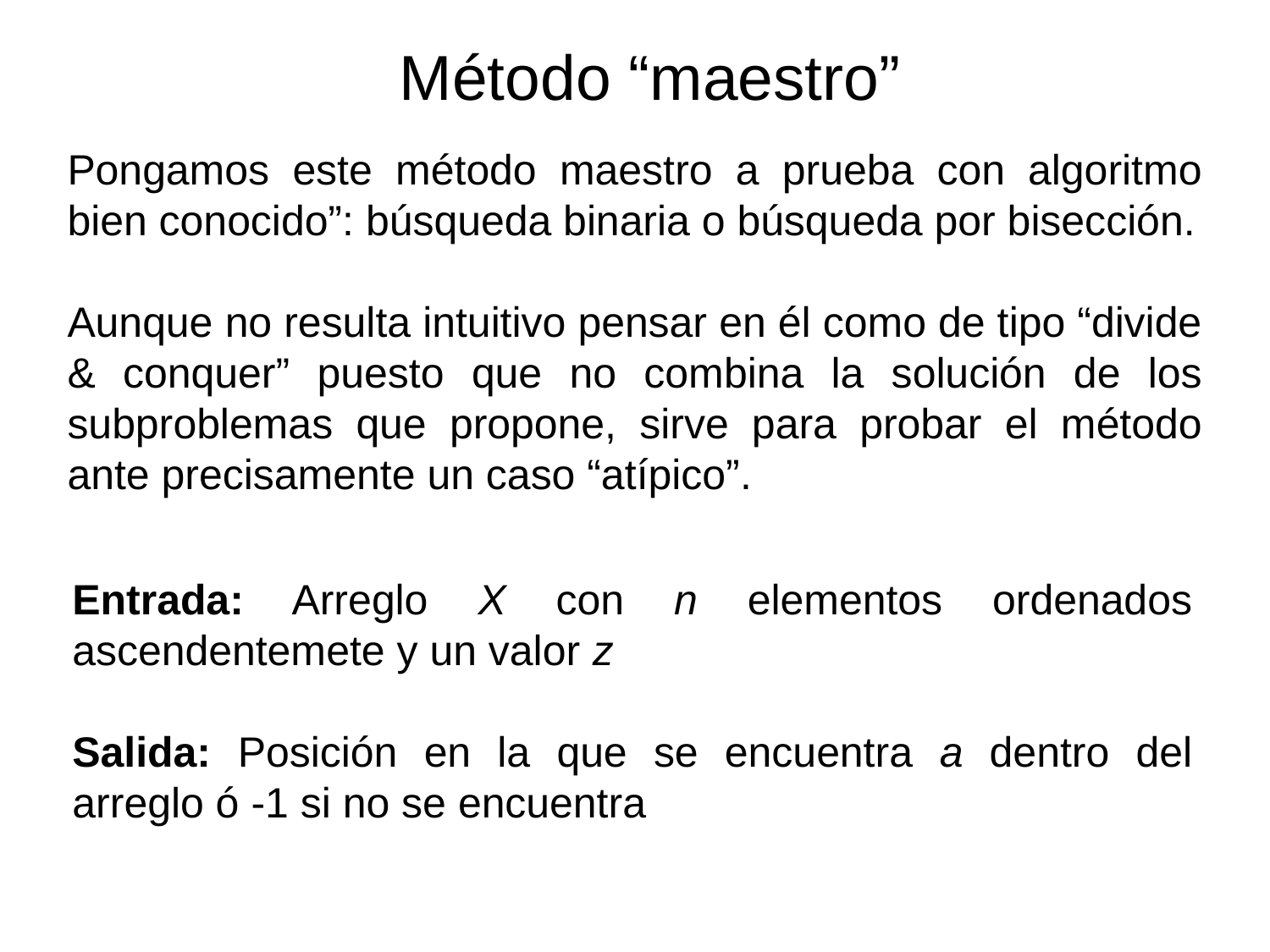

Método “maestro”
Pongamos este método maestro a prueba con algoritmo bien conocido”: búsqueda binaria o búsqueda por bisección.

Aunque no resulta intuitivo pensar en él como de tipo “divide & conquer” puesto que no combina la solución de los subproblemas que propone, sirve para probar el método ante precisamente un caso “atípico”.
Entrada: Arreglo X con n elementos ordenados ascendentemete y un valor z

Salida: Posición en la que se encuentra a dentro del arreglo ó -1 si no se encuentra